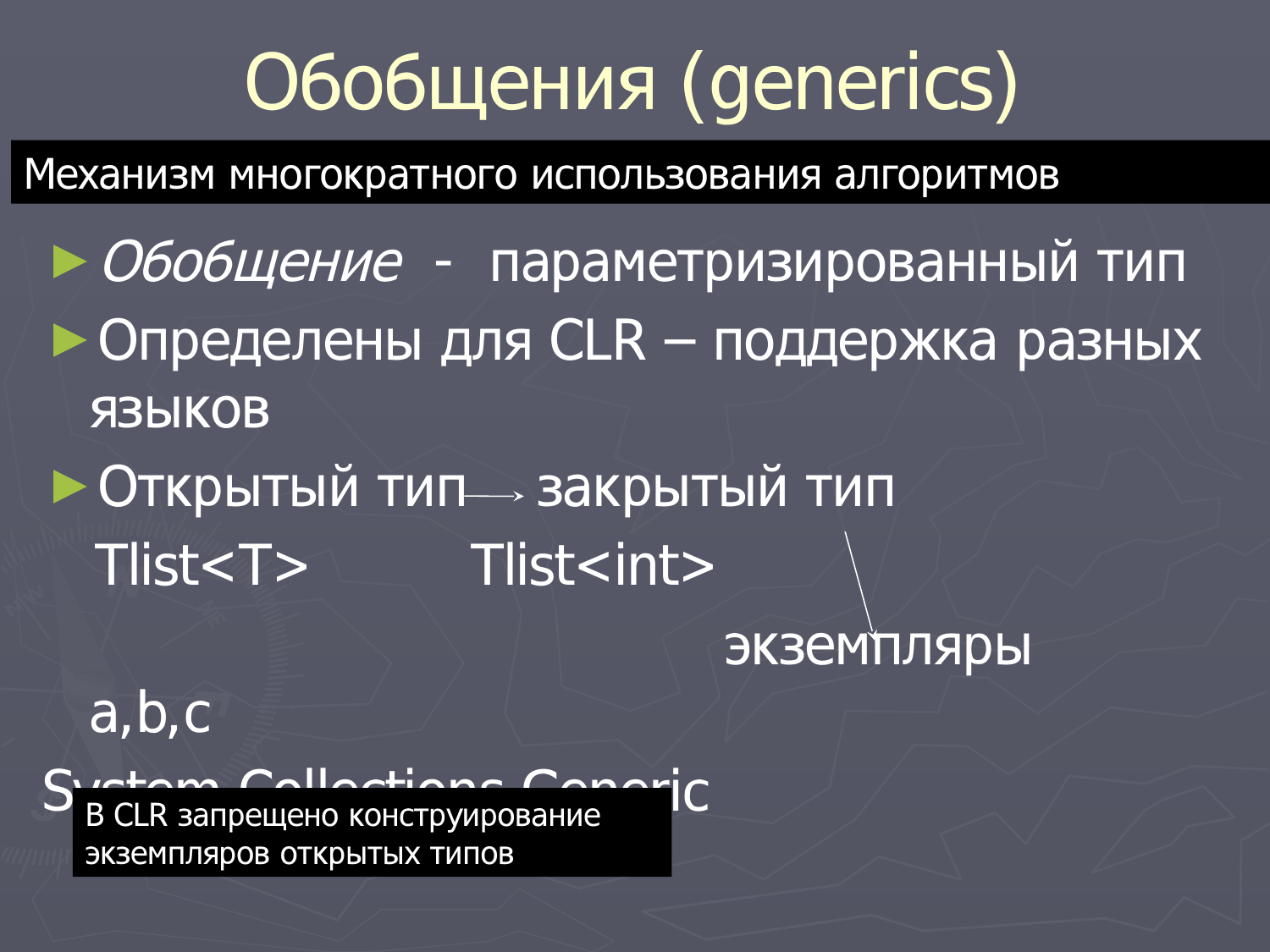

# Обобщения (generics)
Механизм многократного использования алгоритмов
Обобщение  -  параметризированный тип
Определены для CLR – поддержка разных языков
Открытый тип    закрытый тип
   Tlist<T>		Tlist<int>
						экземпляры     a,b,c
System.Collections.Generic
В CLR запрещено конструирование экземпляров открытых типов